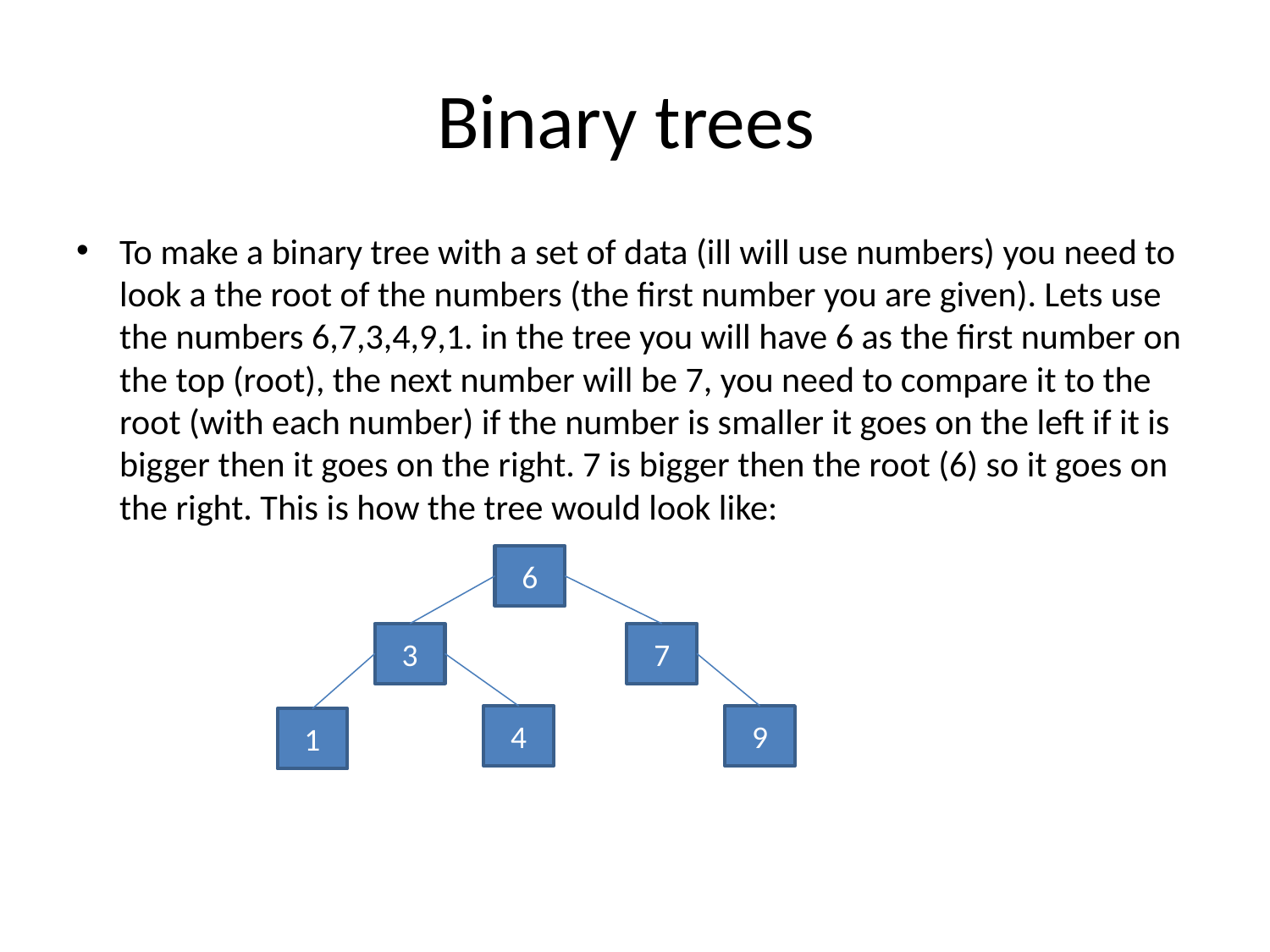

# Binary trees
To make a binary tree with a set of data (ill will use numbers) you need to look a the root of the numbers (the first number you are given). Lets use the numbers 6,7,3,4,9,1. in the tree you will have 6 as the first number on the top (root), the next number will be 7, you need to compare it to the root (with each number) if the number is smaller it goes on the left if it is bigger then it goes on the right. 7 is bigger then the root (6) so it goes on the right. This is how the tree would look like:
6
3
7
4
9
1